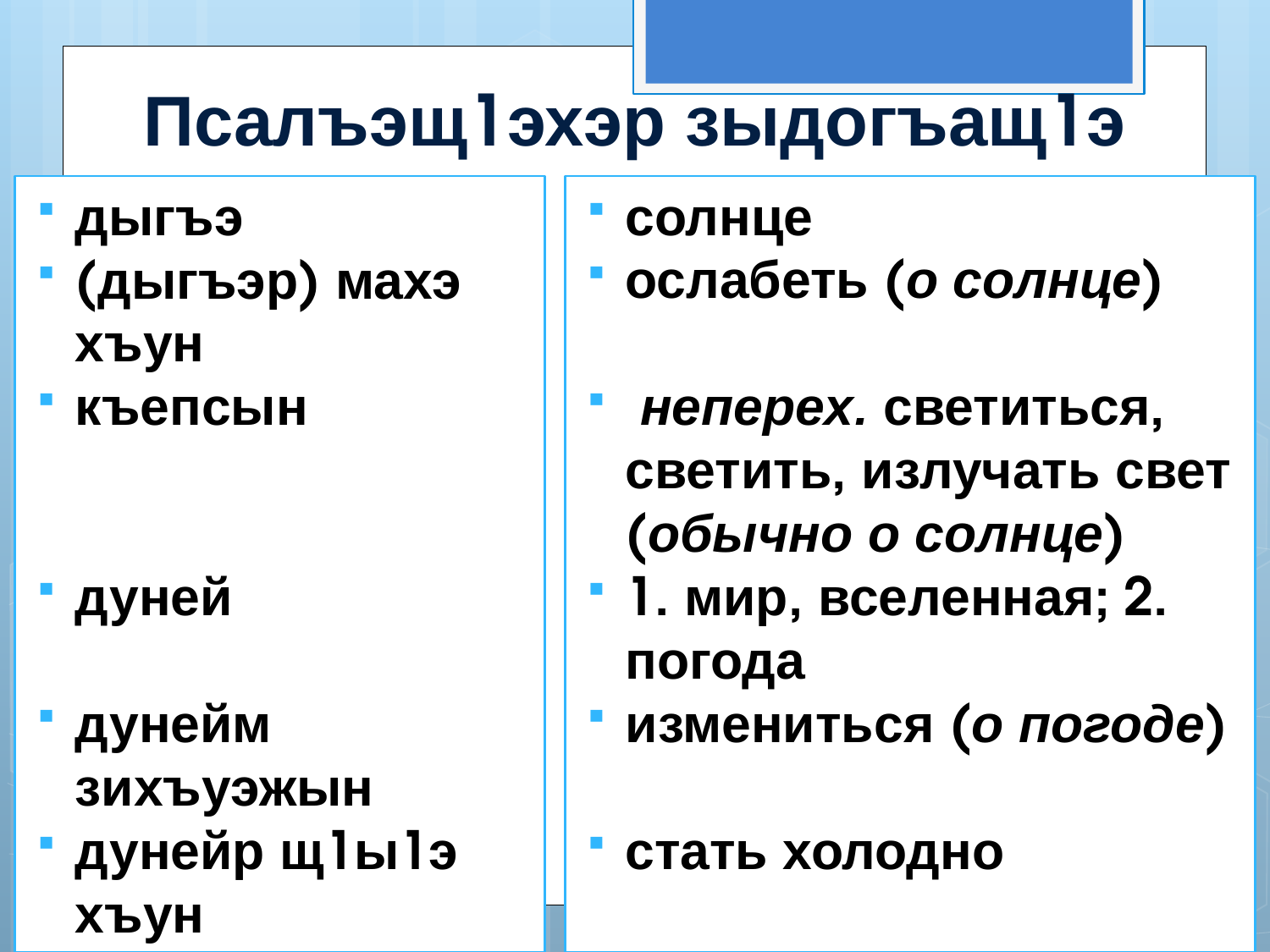

# Псалъэщ1эхэр зыдогъащ1э
дыгъэ
(дыгъэр) махэ хъун
къепсын

дуней

дунейм зихъуэжын
дунейр щ1ы1э хъун
солнце
ослабеть (о солнце)

 неперех. светиться, светить, излучать свет (обычно о солнце)
1. мир, вселенная; 2. погода
измениться (о погоде)

стать холодно